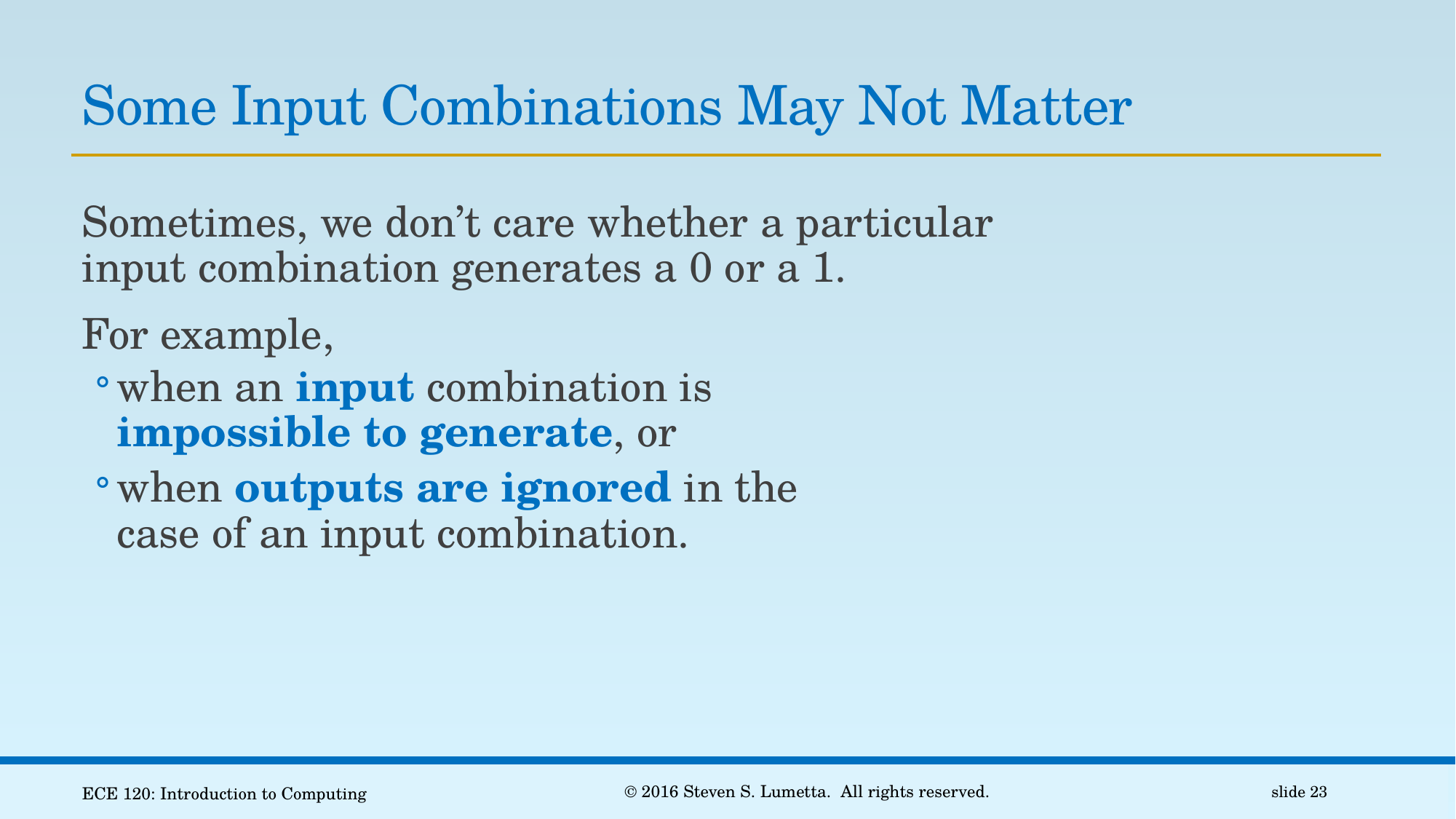

# Some Input Combinations May Not Matter
Sometimes, we don’t care whether a particular input combination generates a 0 or a 1.
For example,
when an input combination is
impossible to generate, or
when outputs are ignored in the
case of an input combination.
ECE 120: Introduction to Computing
© 2016 Steven S. Lumetta.  All rights reserved.
slide 23